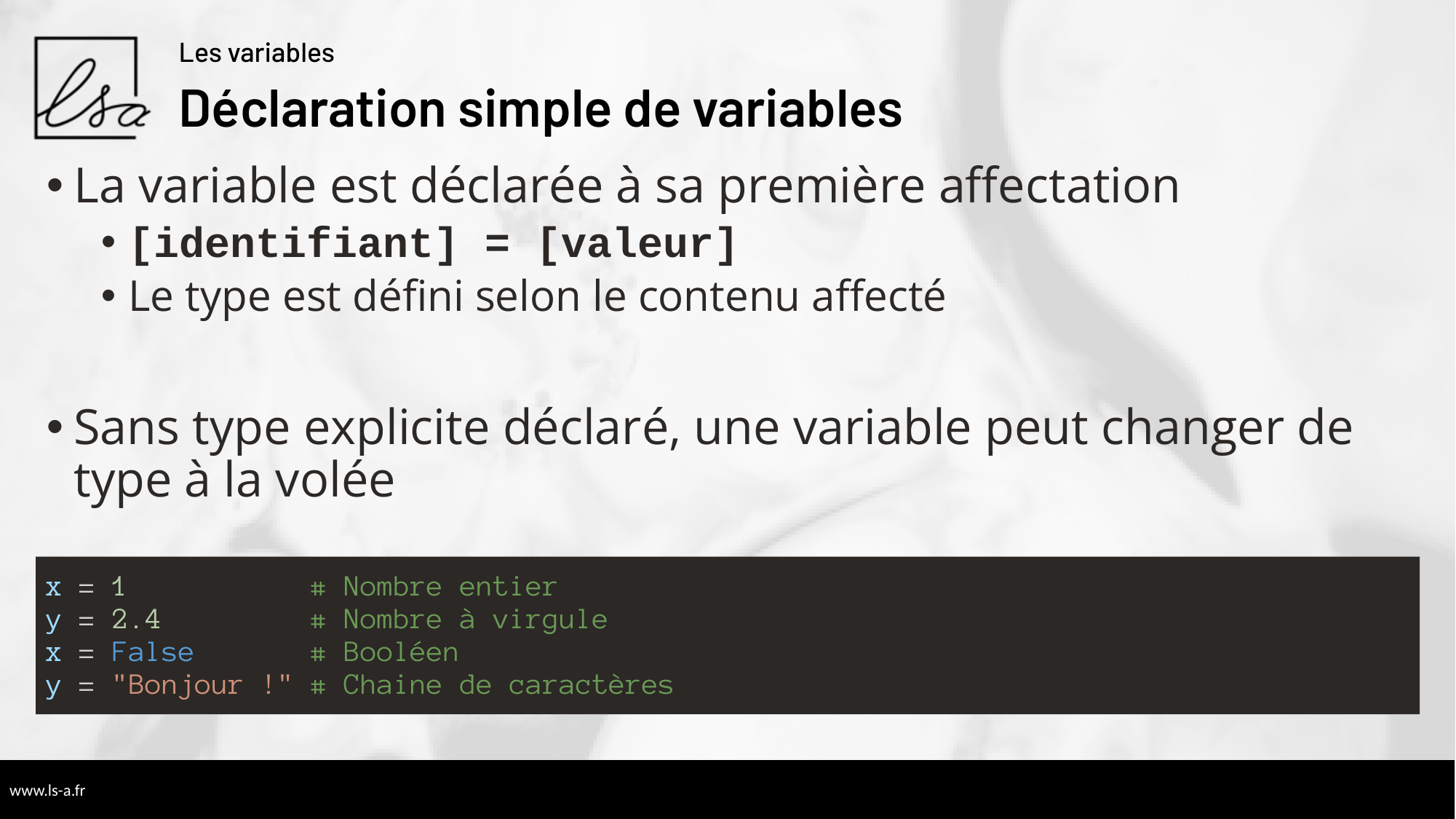

Les variables
# Déclaration simple de variables
La variable est déclarée à sa première affectation
[identifiant] = [valeur]
Le type est défini selon le contenu affecté

Sans type explicite déclaré, une variable peut changer de type à la volée
x = 1           # Nombre entier
y = 2.4         # Nombre à virgule
x = False       # Booléen
y = "Bonjour !" # Chaine de caractères